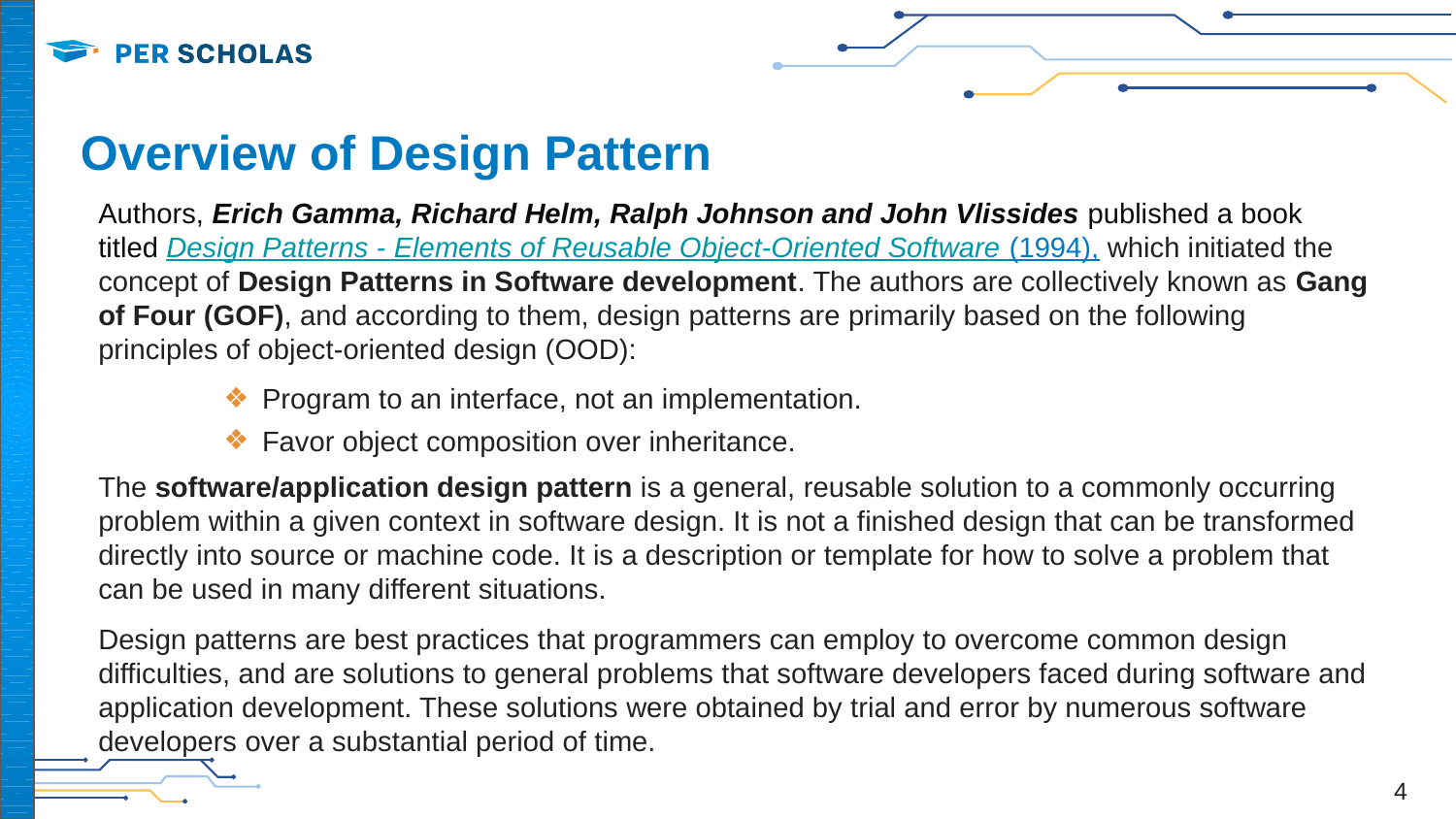

# Overview of Design Pattern
Authors, Erich Gamma, Richard Helm, Ralph Johnson and John Vlissides published a book titled Design Patterns - Elements of Reusable Object-Oriented Software (1994), which initiated the concept of Design Patterns in Software development. The authors are collectively known as Gang of Four (GOF), and according to them, design patterns are primarily based on the following principles of object-oriented design (OOD):
Program to an interface, not an implementation.
Favor object composition over inheritance.
The software/application design pattern is a general, reusable solution to a commonly occurring problem within a given context in software design. It is not a finished design that can be transformed directly into source or machine code. It is a description or template for how to solve a problem that can be used in many different situations.
Design patterns are best practices that programmers can employ to overcome common design difficulties, and are solutions to general problems that software developers faced during software and application development. These solutions were obtained by trial and error by numerous software developers over a substantial period of time.
4